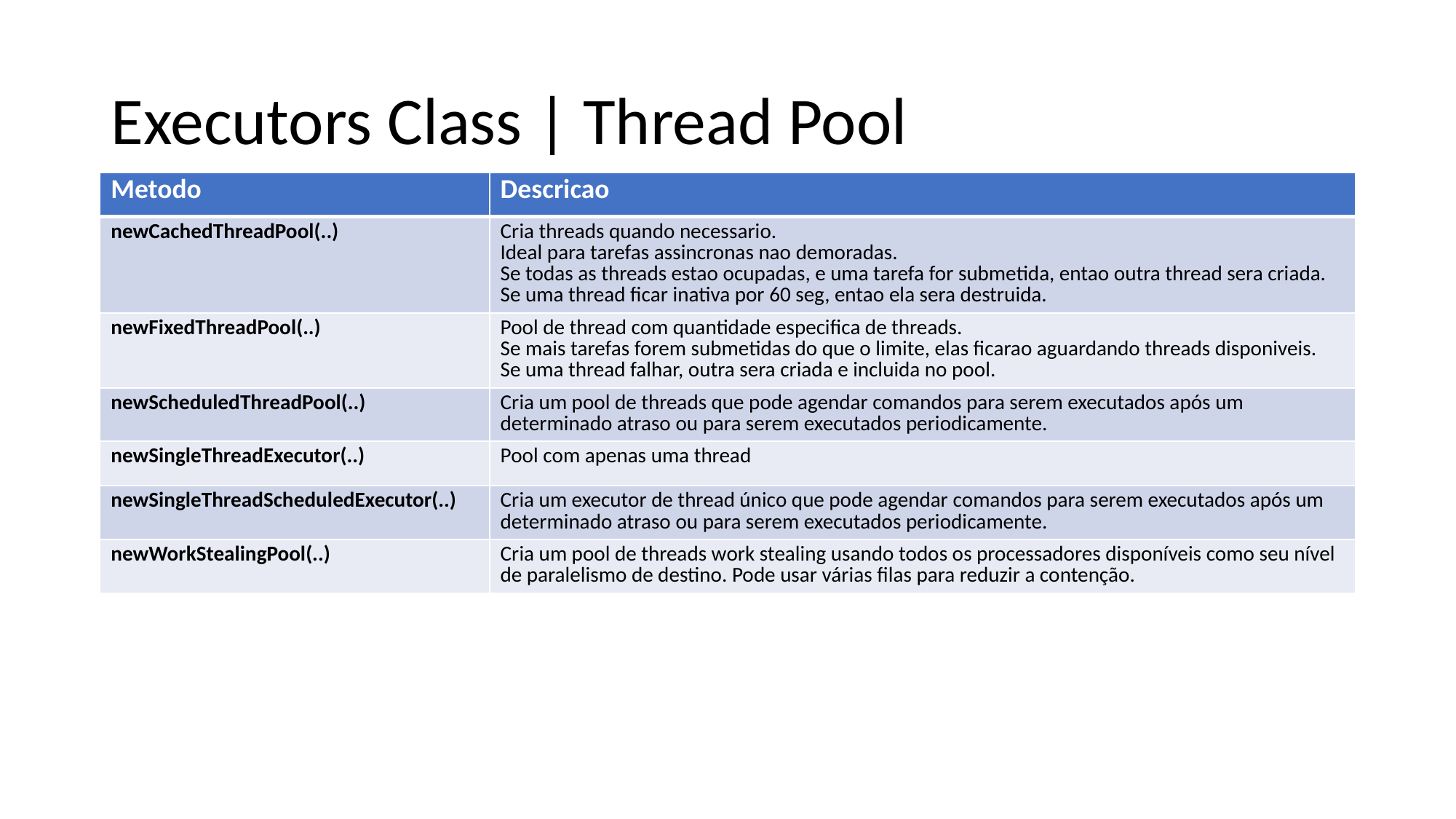

# Executors Class | Thread Pool
| Metodo | Descricao |
| --- | --- |
| newCachedThreadPool(..) | Cria threads quando necessario. Ideal para tarefas assincronas nao demoradas. Se todas as threads estao ocupadas, e uma tarefa for submetida, entao outra thread sera criada. Se uma thread ficar inativa por 60 seg, entao ela sera destruida. |
| newFixedThreadPool(..) | Pool de thread com quantidade especifica de threads. Se mais tarefas forem submetidas do que o limite, elas ficarao aguardando threads disponiveis. Se uma thread falhar, outra sera criada e incluida no pool. |
| newScheduledThreadPool(..) | Cria um pool de threads que pode agendar comandos para serem executados após um determinado atraso ou para serem executados periodicamente. |
| newSingleThreadExecutor(..) | Pool com apenas uma thread |
| newSingleThreadScheduledExecutor(..) | Cria um executor de thread único que pode agendar comandos para serem executados após um determinado atraso ou para serem executados periodicamente. |
| newWorkStealingPool(..) | Cria um pool de threads work stealing usando todos os processadores disponíveis como seu nível de paralelismo de destino. Pode usar várias filas para reduzir a contenção. |